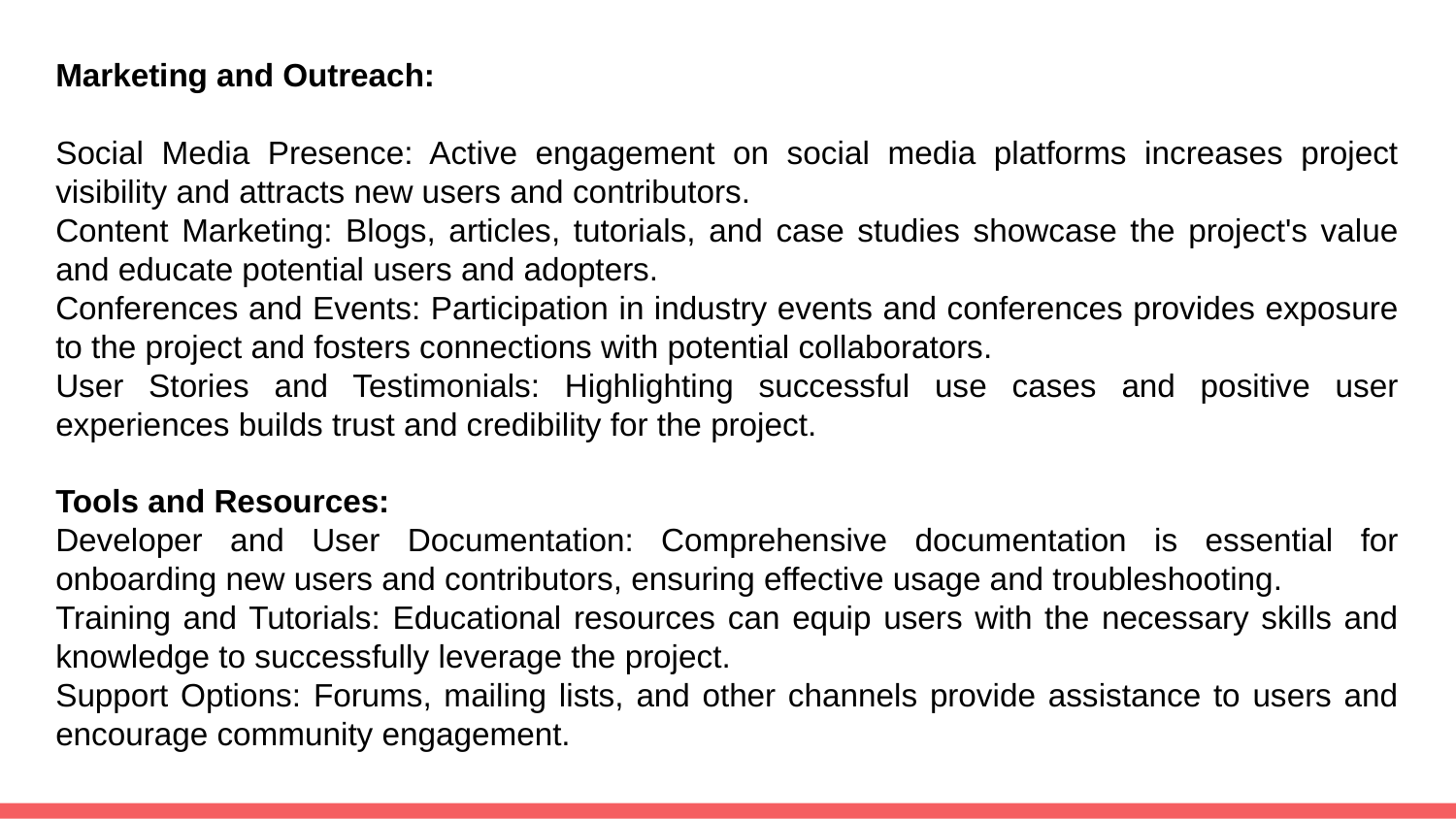

Marketing and Outreach:

Social Media Presence: Active engagement on social media platforms increases project visibility and attracts new users and contributors.
Content Marketing: Blogs, articles, tutorials, and case studies showcase the project's value and educate potential users and adopters.
Conferences and Events: Participation in industry events and conferences provides exposure to the project and fosters connections with potential collaborators.
User Stories and Testimonials: Highlighting successful use cases and positive user experiences builds trust and credibility for the project.

Tools and Resources:
Developer and User Documentation: Comprehensive documentation is essential for onboarding new users and contributors, ensuring effective usage and troubleshooting.
Training and Tutorials: Educational resources can equip users with the necessary skills and knowledge to successfully leverage the project.
Support Options: Forums, mailing lists, and other channels provide assistance to users and encourage community engagement.